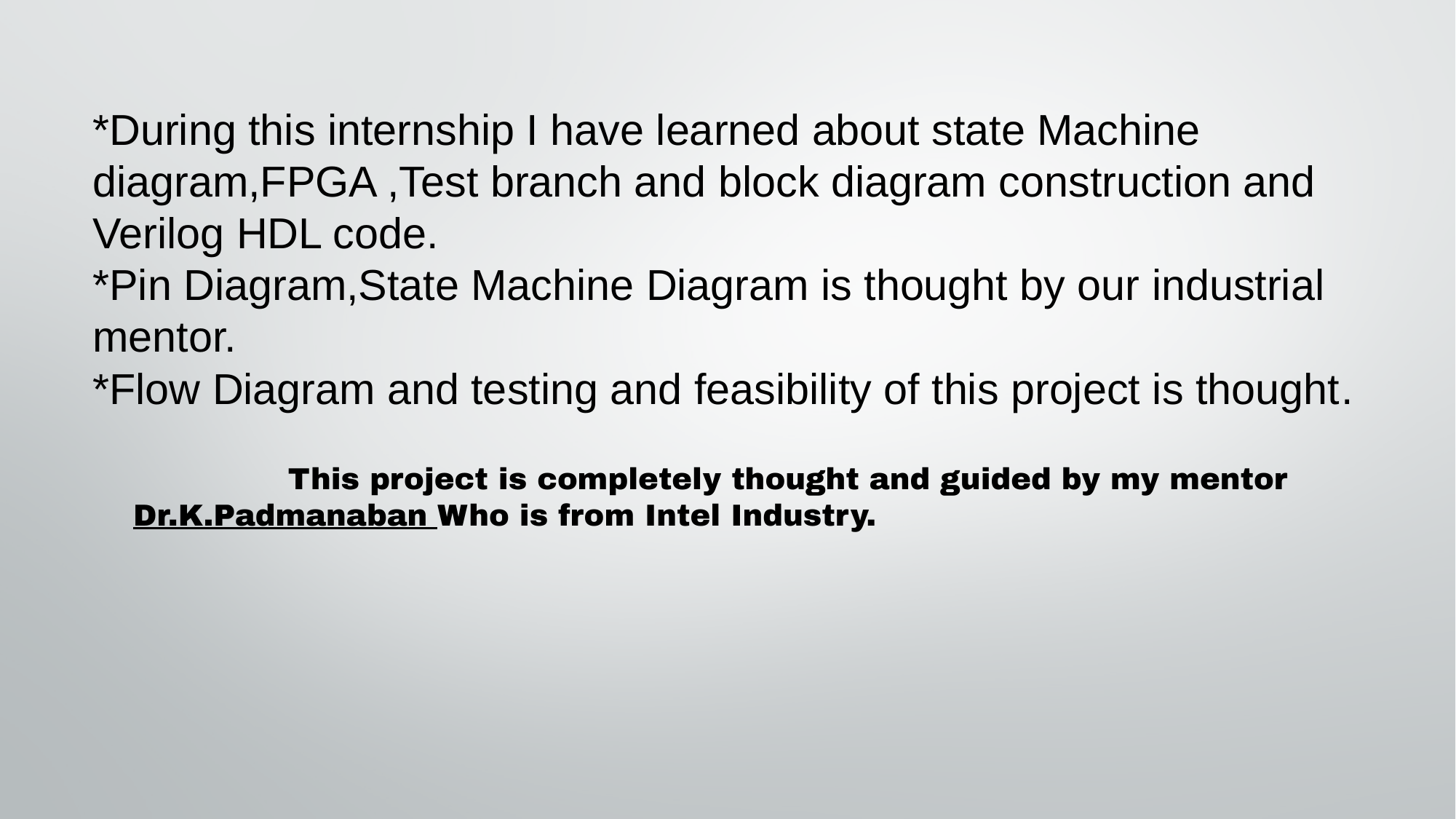

# *During this internship I have learned about state Machine diagram,FPGA ,Test branch and block diagram construction and Verilog HDL code. *Pin Diagram,State Machine Diagram is thought by our industrial mentor. *Flow Diagram and testing and feasibility of this project is thought.
                       This project is completely thought and guided by my mentor Dr.K.Padmanaban Who is from Intel Industry.